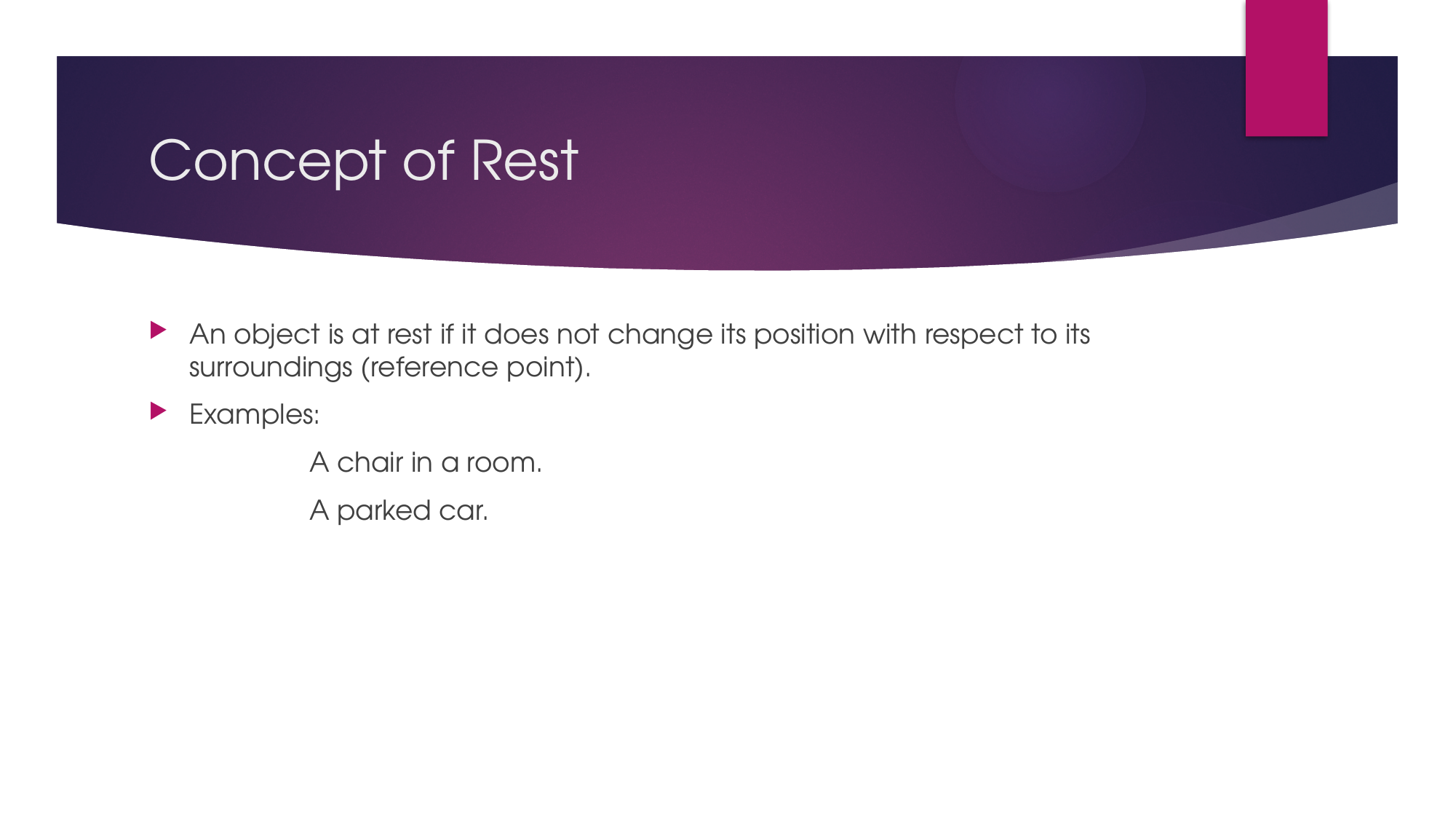

# Concept of Rest
An object is at rest if it does not change its position with respect to its surroundings (reference point).
Examples:
                     A chair in a room.
                     A parked car.